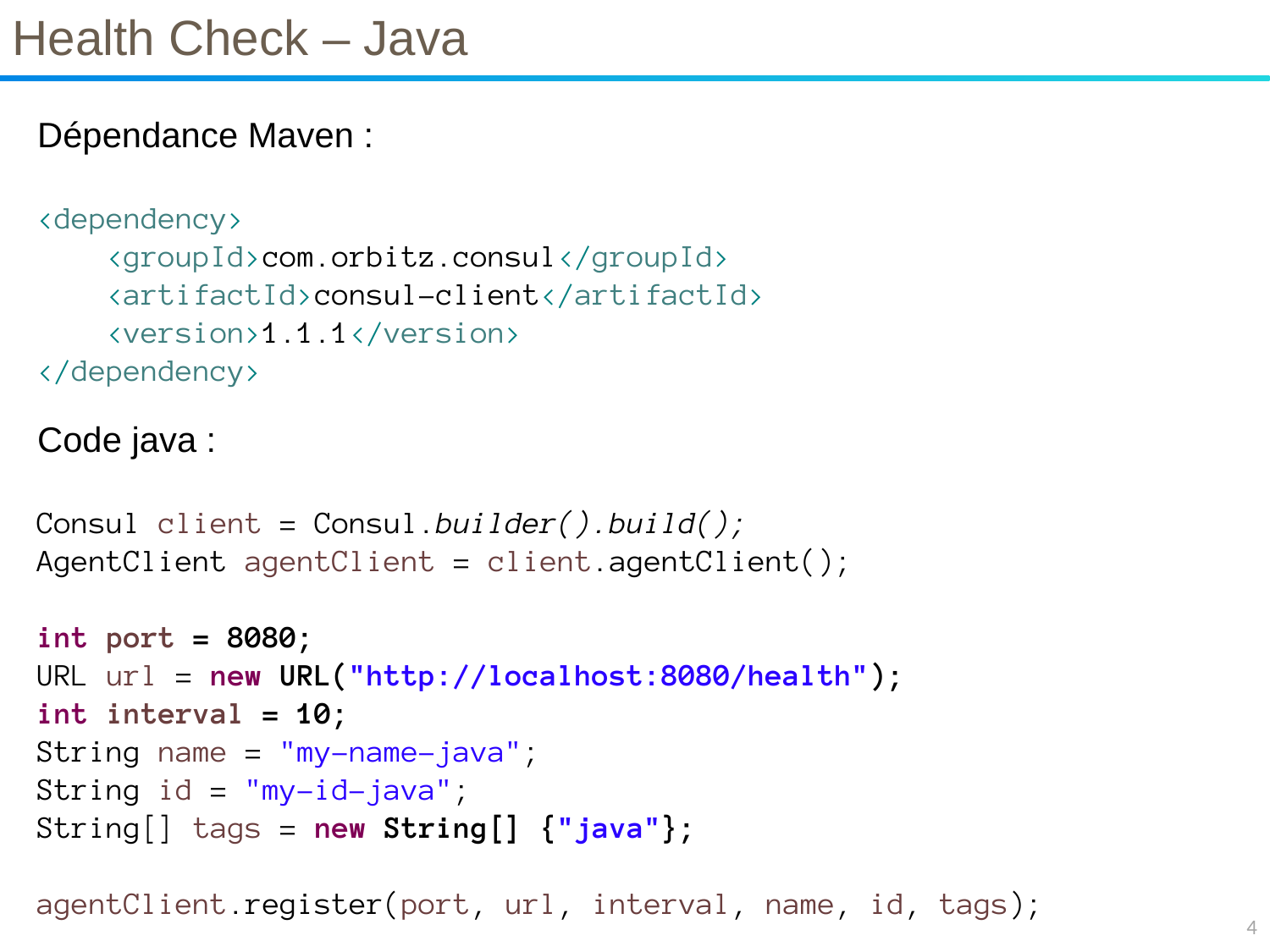

Health Check – Java
Dépendance Maven :

<dependency>
    <groupId>com.orbitz.consul</groupId>
    <artifactId>consul-client</artifactId>
    <version>1.1.1</version>
</dependency>
Code java :

Consul client = Consul.builder().build();
AgentClient agentClient = client.agentClient();

int port = 8080;
URL url = new URL("http://localhost:8080/health");
int interval = 10;
String name = "my-name-java";
String id = "my-id-java";
String[] tags = new String[] {"java"};

agentClient.register(port, url, interval, name, id, tags);